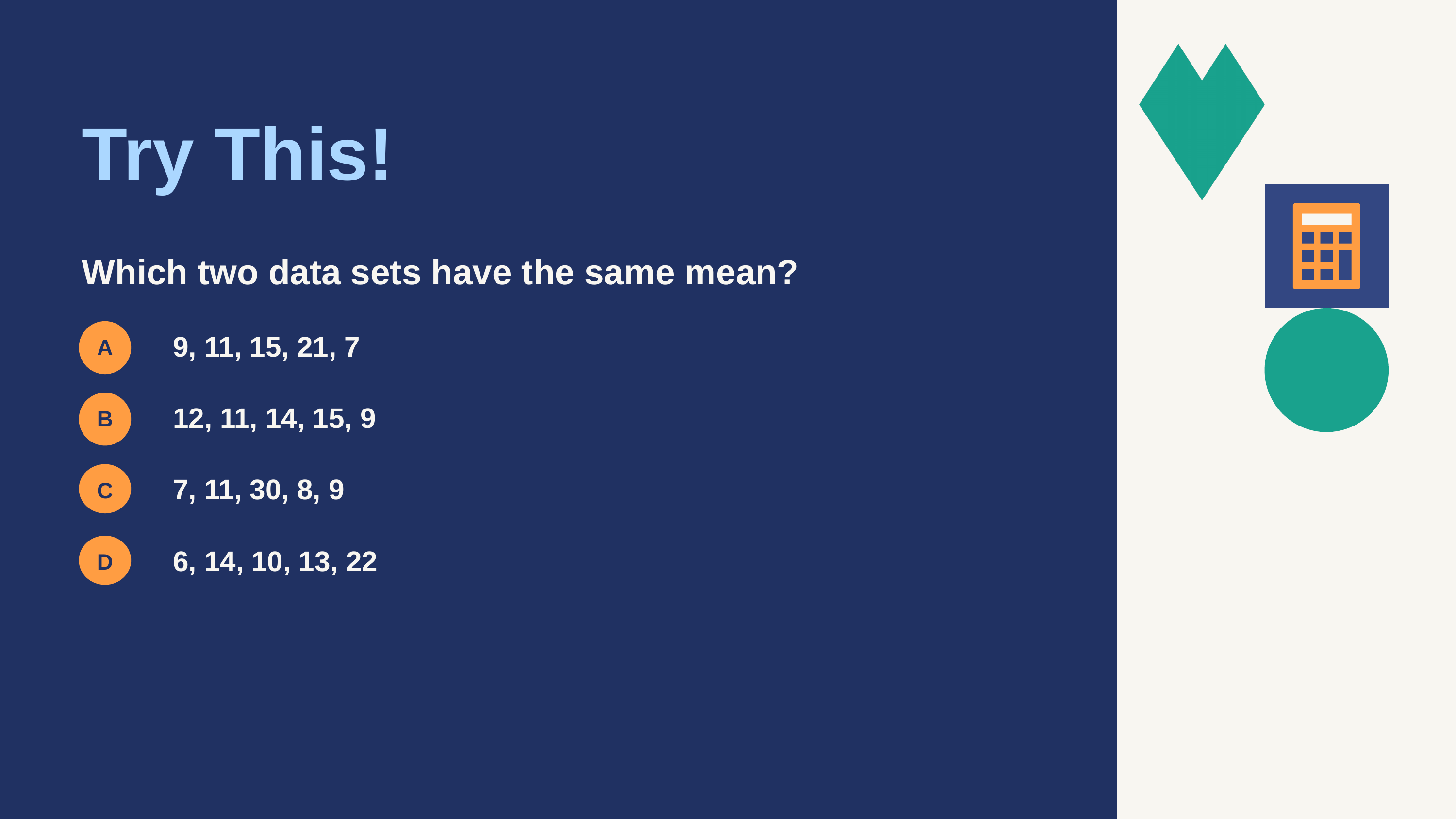

Try This!

Which two data sets have the same mean?

A
9, 11, 15, 21, 7

B
12, 11, 14, 15, 9

C
7, 11, 30, 8, 9

D
6, 14, 10, 13, 22
Find also the median for all four data sets.